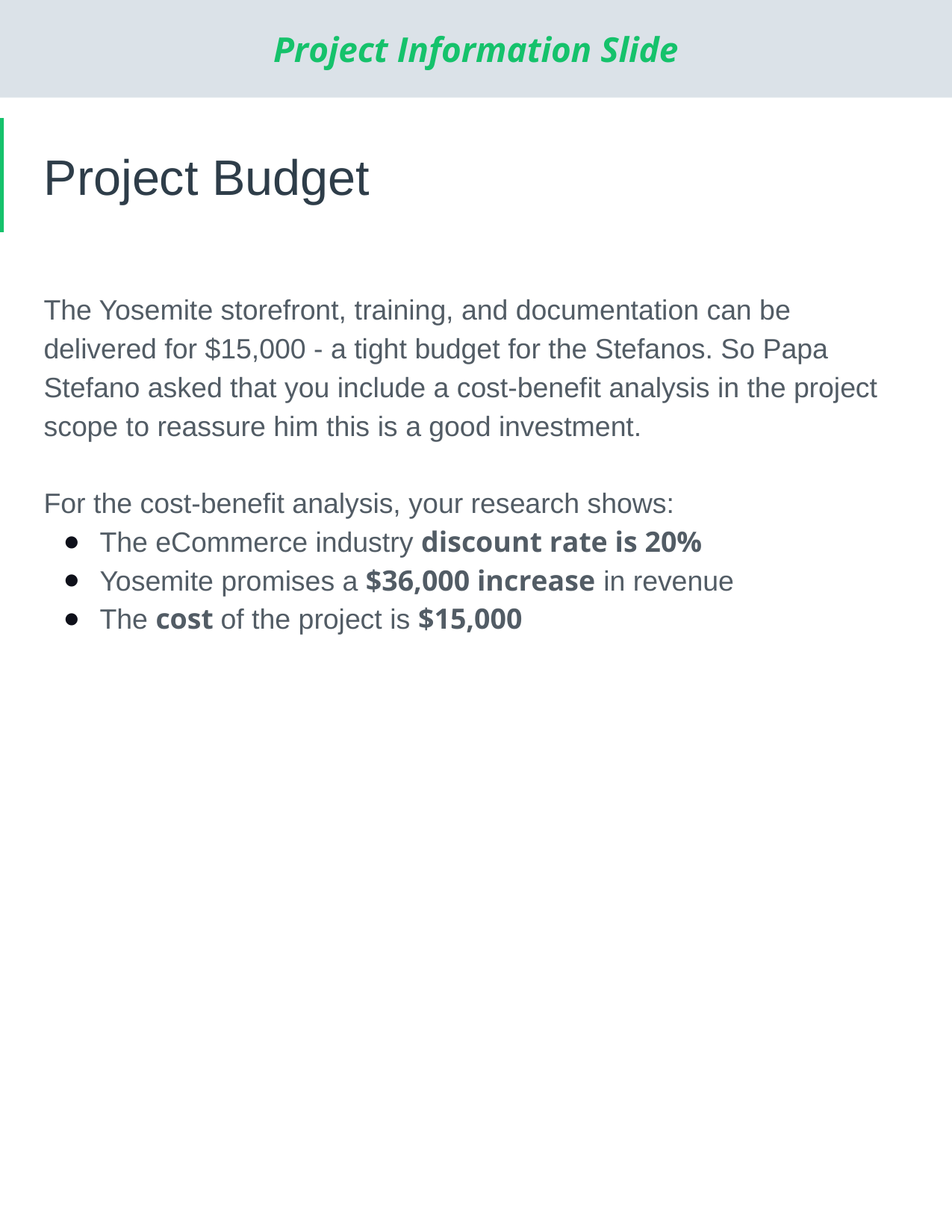

# Project Budget
The Yosemite storefront, training, and documentation can be delivered for $15,000 - a tight budget for the Stefanos. So Papa Stefano asked that you include a cost-benefit analysis in the project scope to reassure him this is a good investment.

For the cost-benefit analysis, your research shows:
The eCommerce industry discount rate is 20%
Yosemite promises a $36,000 increase in revenue
The cost of the project is $15,000